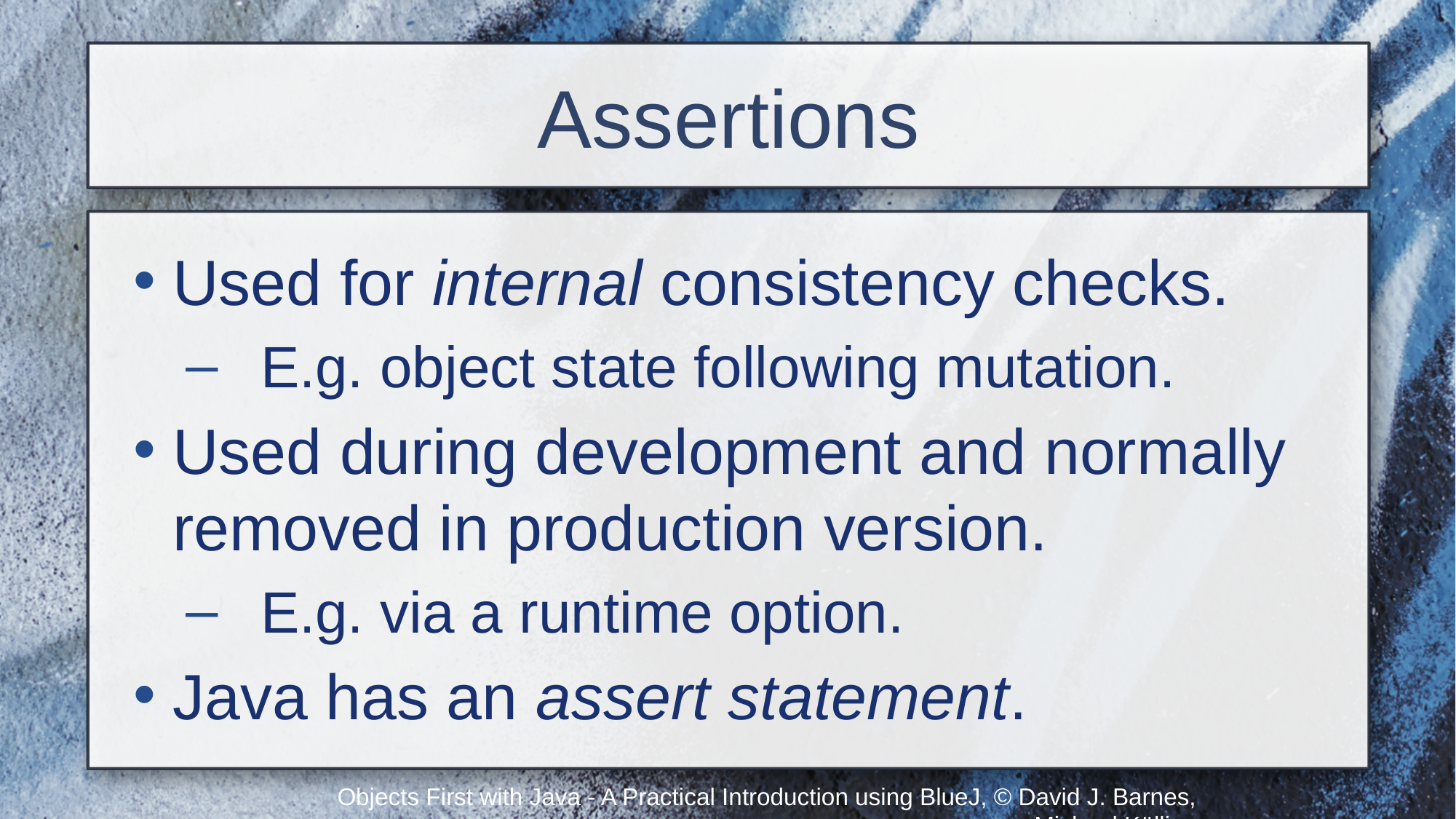

# Assertions
Used for internal consistency checks.
E.g. object state following mutation.
Used during development and normally removed in production version.
E.g. via a runtime option.
Java has an assert statement.